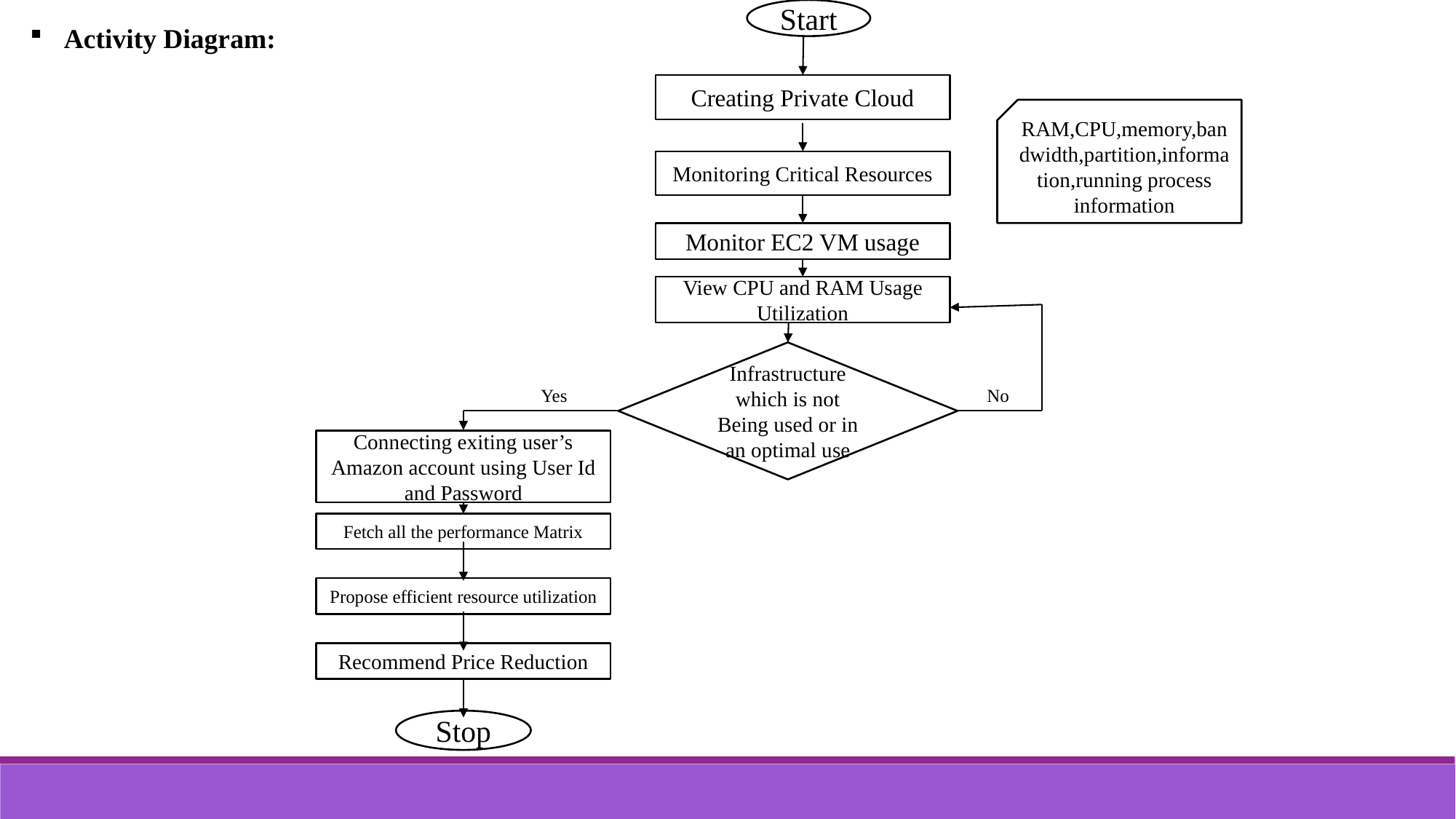

Start
Activity Diagram:
Creating Private Cloud
RAM,CPU,memory,bandwidth,partition,information,running process information
Monitoring Critical Resources
Monitor EC2 VM usage
View CPU and RAM Usage Utilization
Infrastructure which is not Being used or in an optimal use
Yes
No
Connecting exiting user’s Amazon account using User Id and Password
Fetch all the performance Matrix
Propose efficient resource utilization
Recommend Price Reduction
Stop